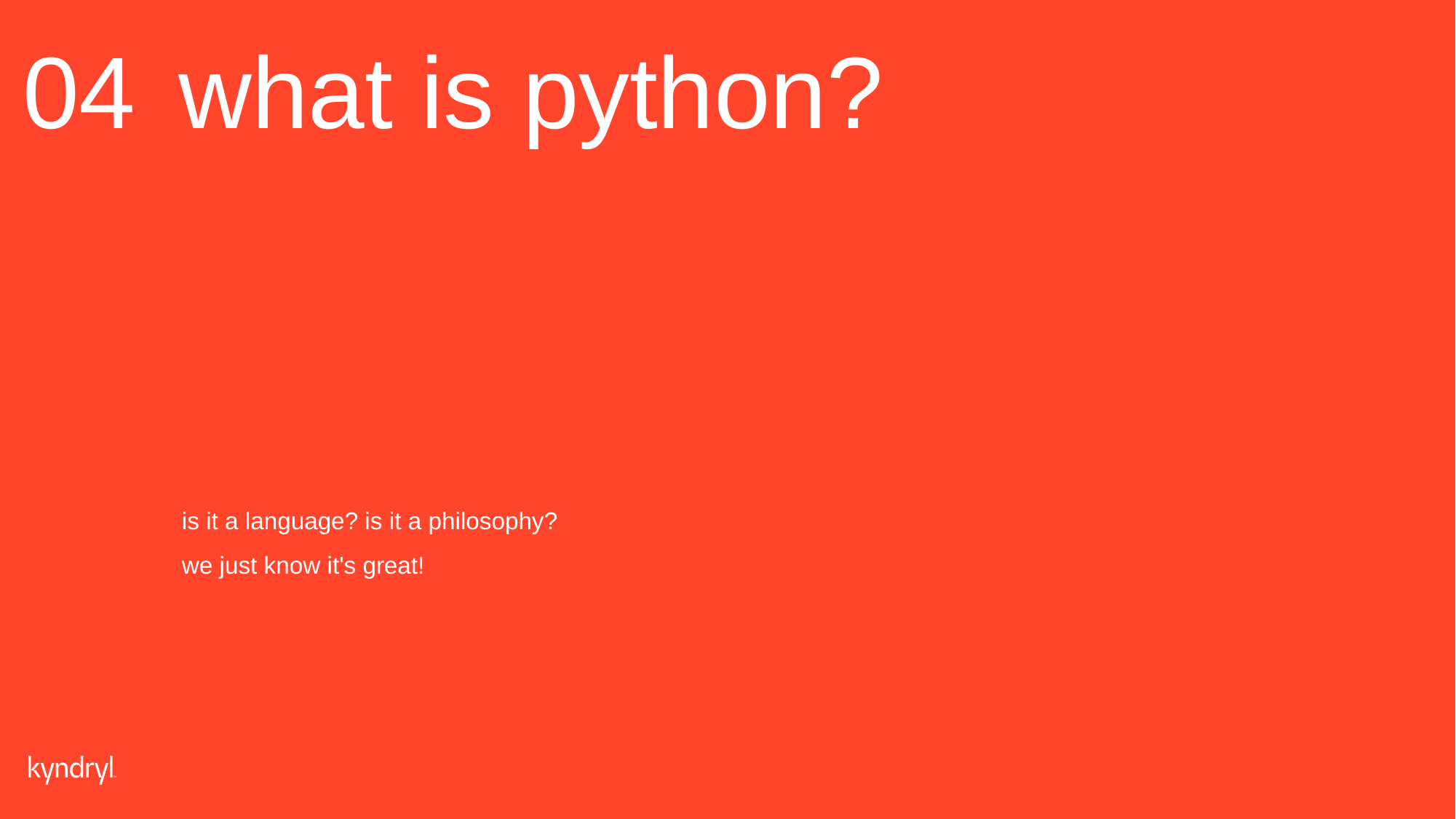

04
what is python?
is it a language? is it a philosophy?
we just know it's great!